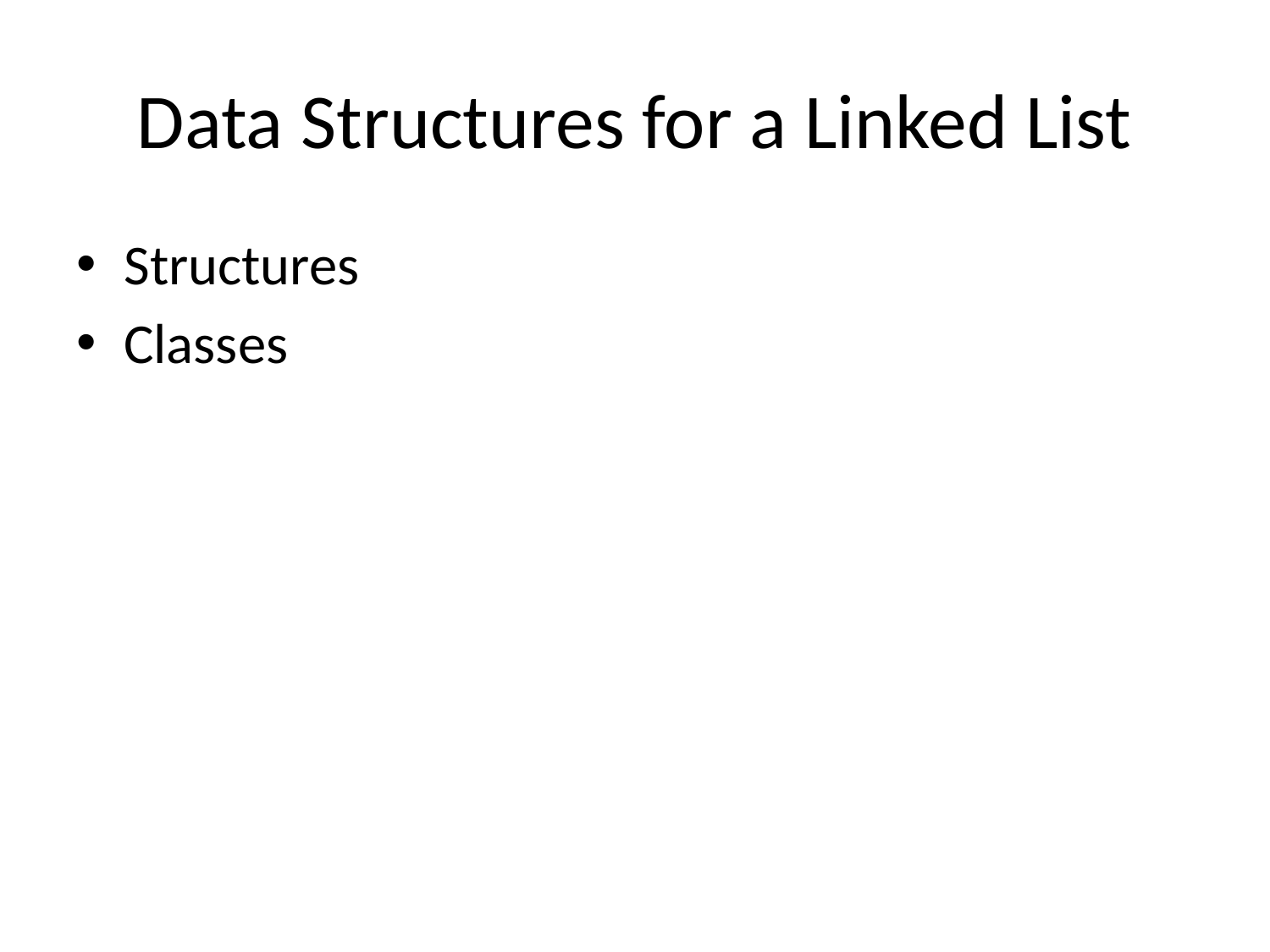

# Data Structures for a Linked List
Structures
Classes